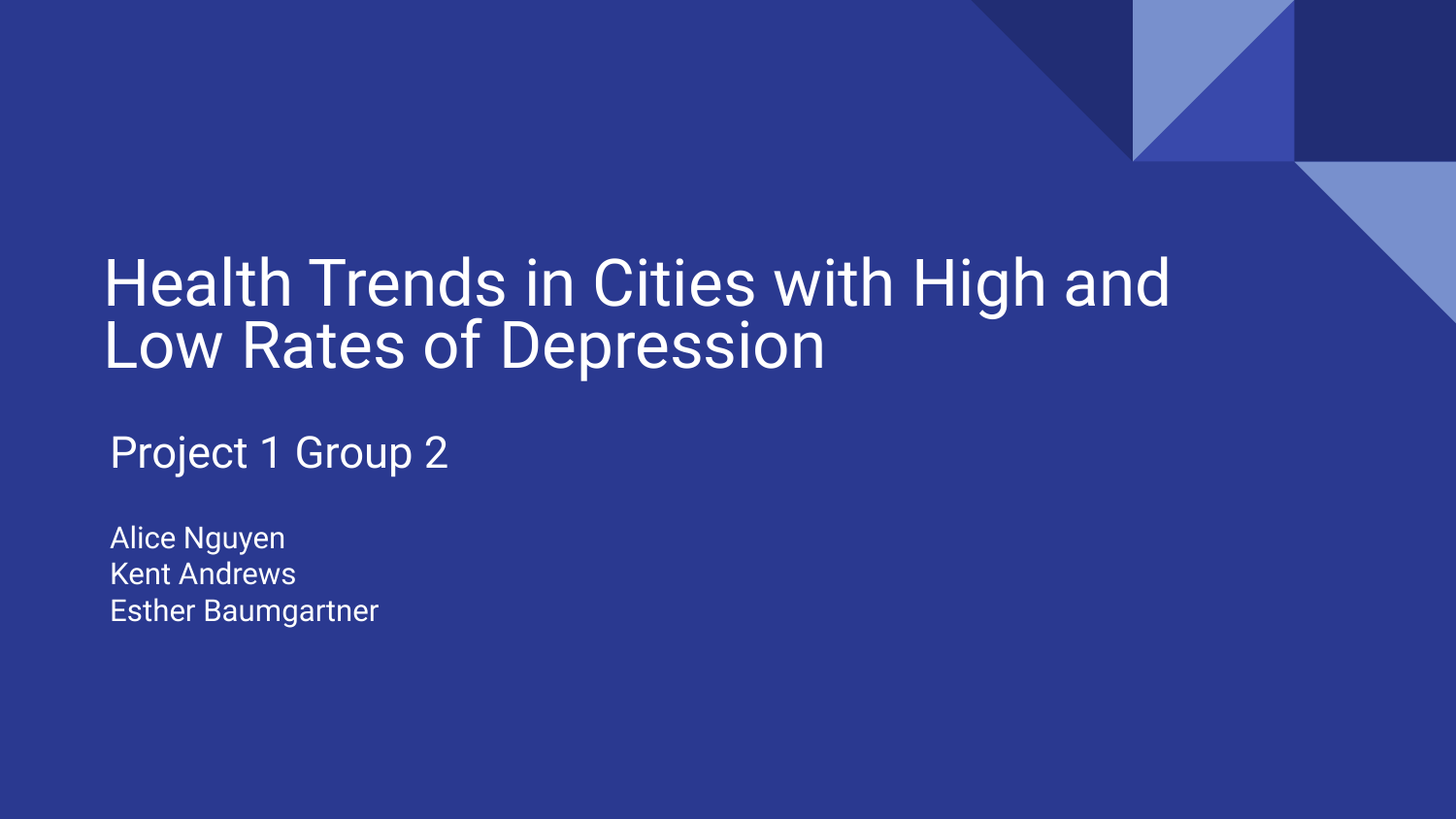

Health Trends in Cities with High and Low Rates of Depression
# Project 1 Group 2
Alice Nguyen
Kent Andrews
Esther Baumgartner